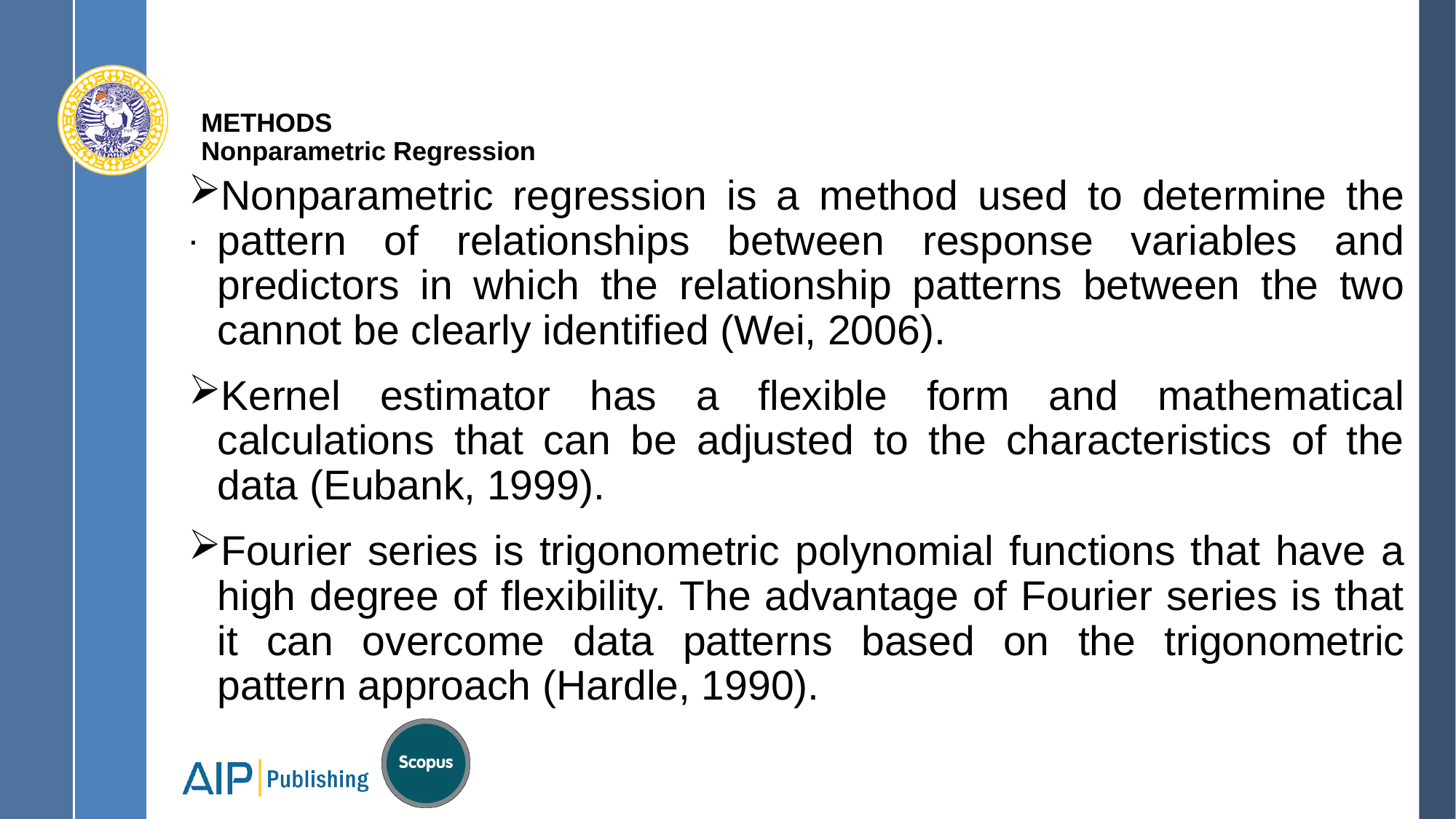

# METHODS Nonparametric Regression
Nonparametric regression is a method used to determine the pattern of relationships between response variables and predictors in which the relationship patterns between the two cannot be clearly identified (Wei, 2006).
Kernel estimator has a flexible form and mathematical calculations that can be adjusted to the characteristics of the data (Eubank, 1999).
Fourier series is trigonometric polynomial functions that have a high degree of flexibility. The advantage of Fourier series is that it can overcome data patterns based on the trigonometric pattern approach (Hardle, 1990).

.